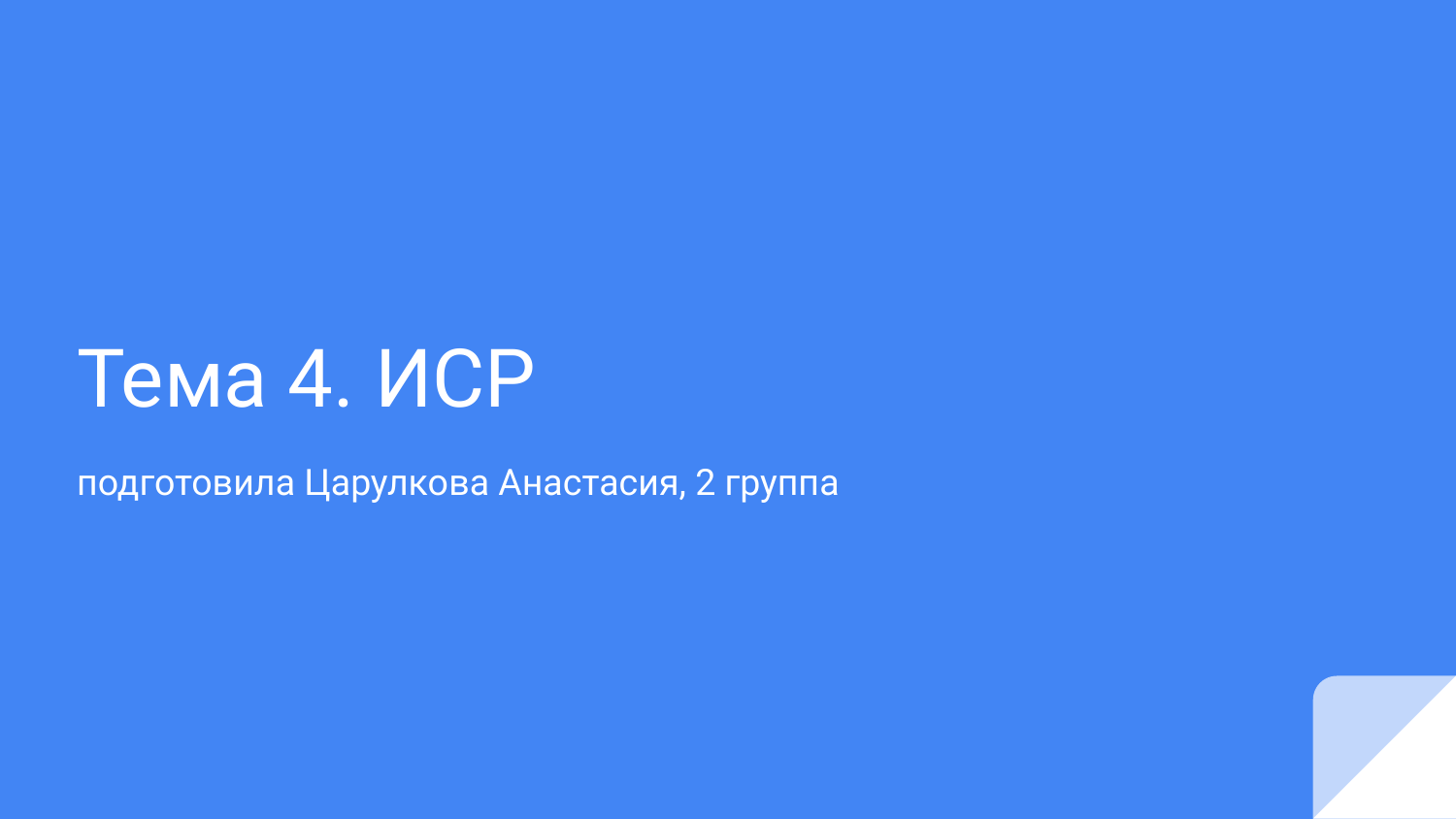

# Тема 4. ИСР
подготовила Царулкова Анастасия, 2 группа